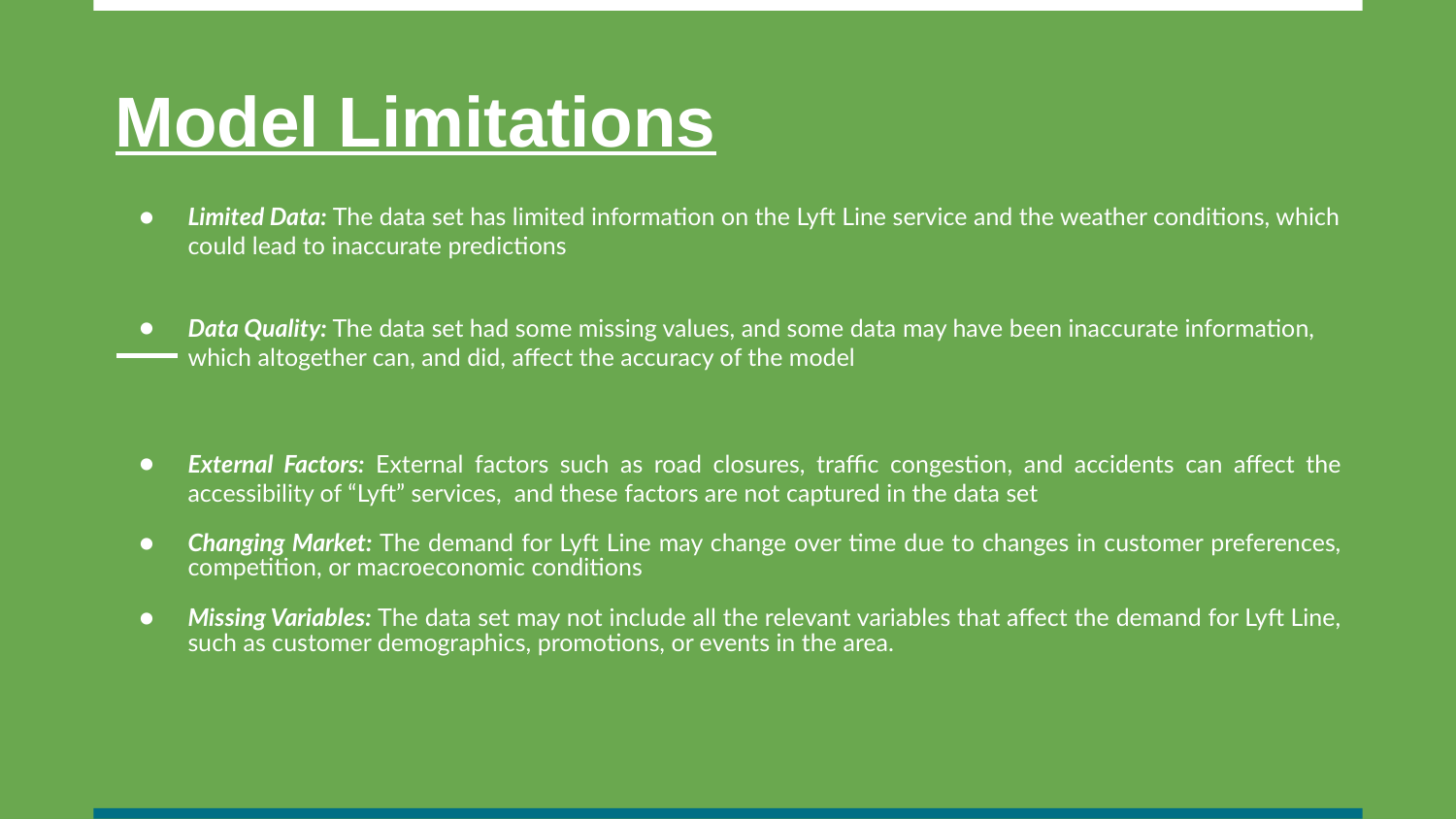

# Model Limitations

Limited Data: The data set has limited information on the Lyft Line service and the weather conditions, which could lead to inaccurate predictions

Data Quality: The data set had some missing values, and some data may have been inaccurate information, which altogether can, and did, affect the accuracy of the model

External Factors: External factors such as road closures, traffic congestion, and accidents can affect the accessibility of “Lyft” services,  and these factors are not captured in the data set

Changing Market: The demand for Lyft Line may change over time due to changes in customer preferences, competition, or macroeconomic conditions

Missing Variables: The data set may not include all the relevant variables that affect the demand for Lyft Line, such as customer demographics, promotions, or events in the area.